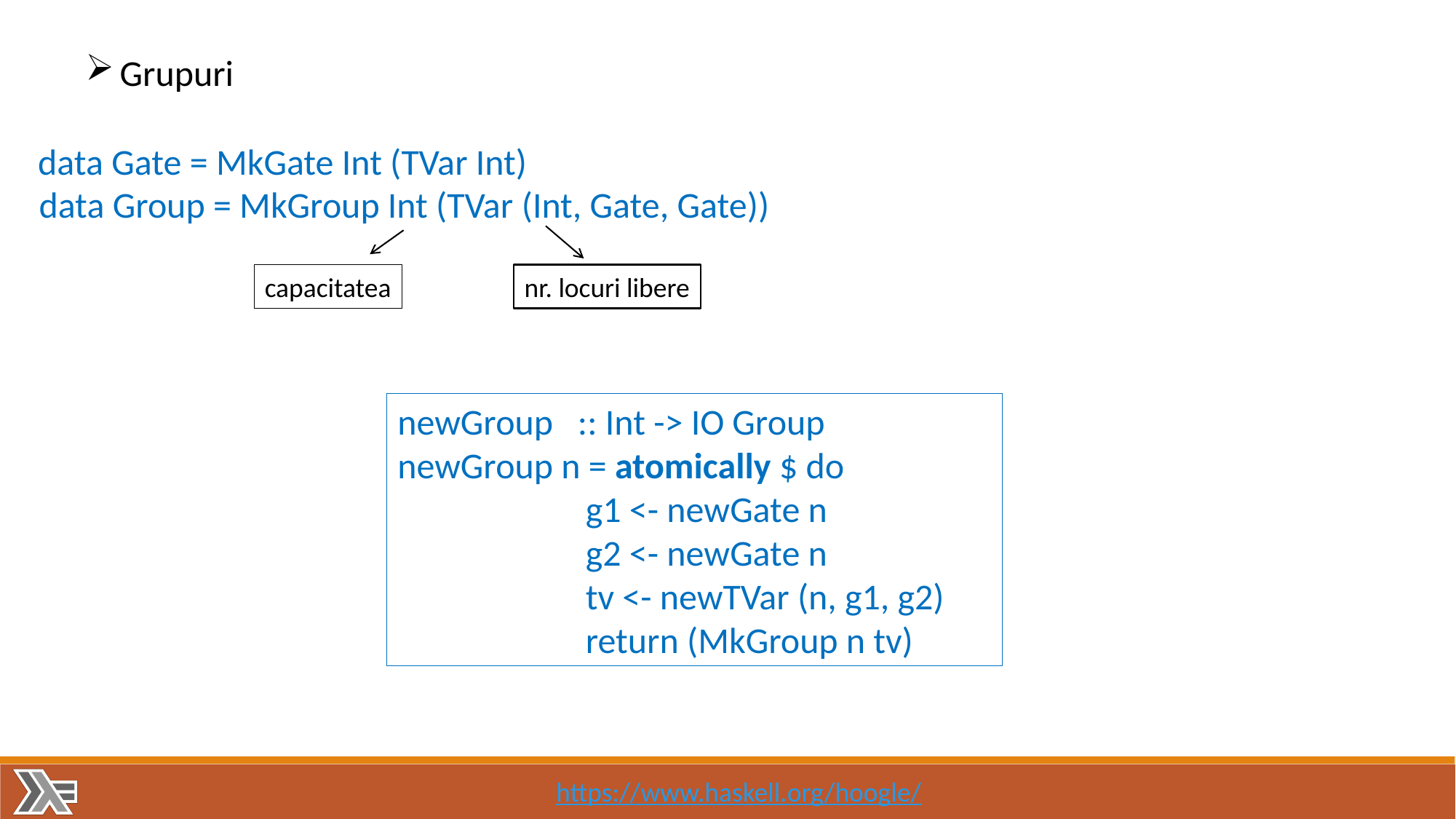

Grupuri
data Gate = MkGate Int (TVar Int)

data Group = MkGroup Int (TVar (Int, Gate, Gate))
capacitatea
nr. locuri libere
newGroup   :: Int -> IO Group
newGroup n = atomically $ do
                       g1 <- newGate n
                       g2 <- newGate n
                       tv <- newTVar (n, g1, g2)
                       return (MkGroup n tv)